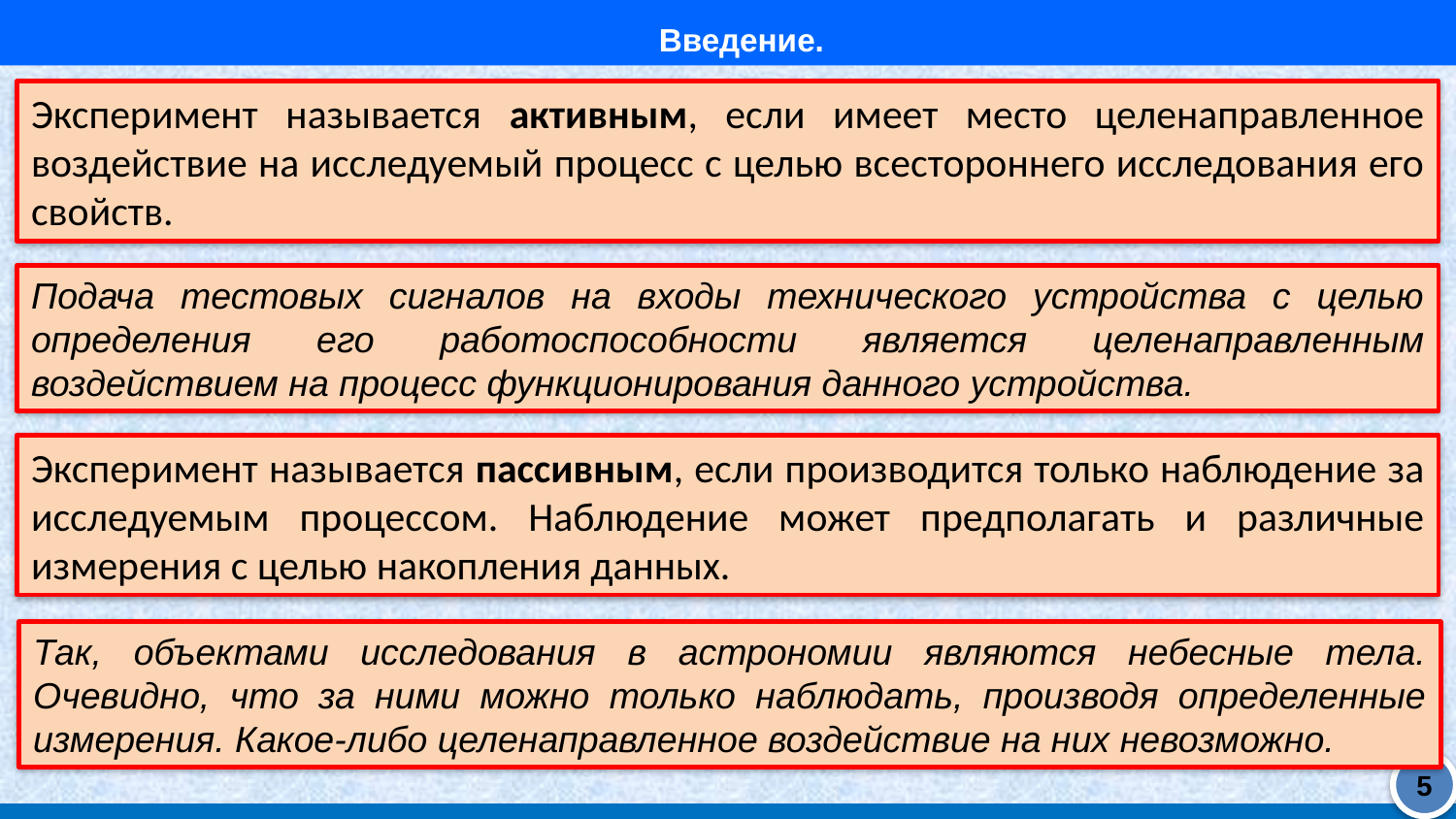

Введение.
Эксперимент называется активным, если имеет место целенаправленное воздействие на исследуемый процесс с целью всестороннего исследования его свойств.
Подача тестовых сигналов на входы технического устройства с целью определения его работоспособности является целенаправленным воздействием на процесс функционирования данного устройства.
Эксперимент называется пассивным, если производится только наблюдение за исследуемым процессом. Наблюдение может предполагать и различные измерения с целью накопления данных.
Так, объектами исследования в астрономии являются небесные тела. Очевидно, что за ними можно только наблюдать, производя определенные измерения. Какое-либо целенаправленное воздействие на них невозможно.

5